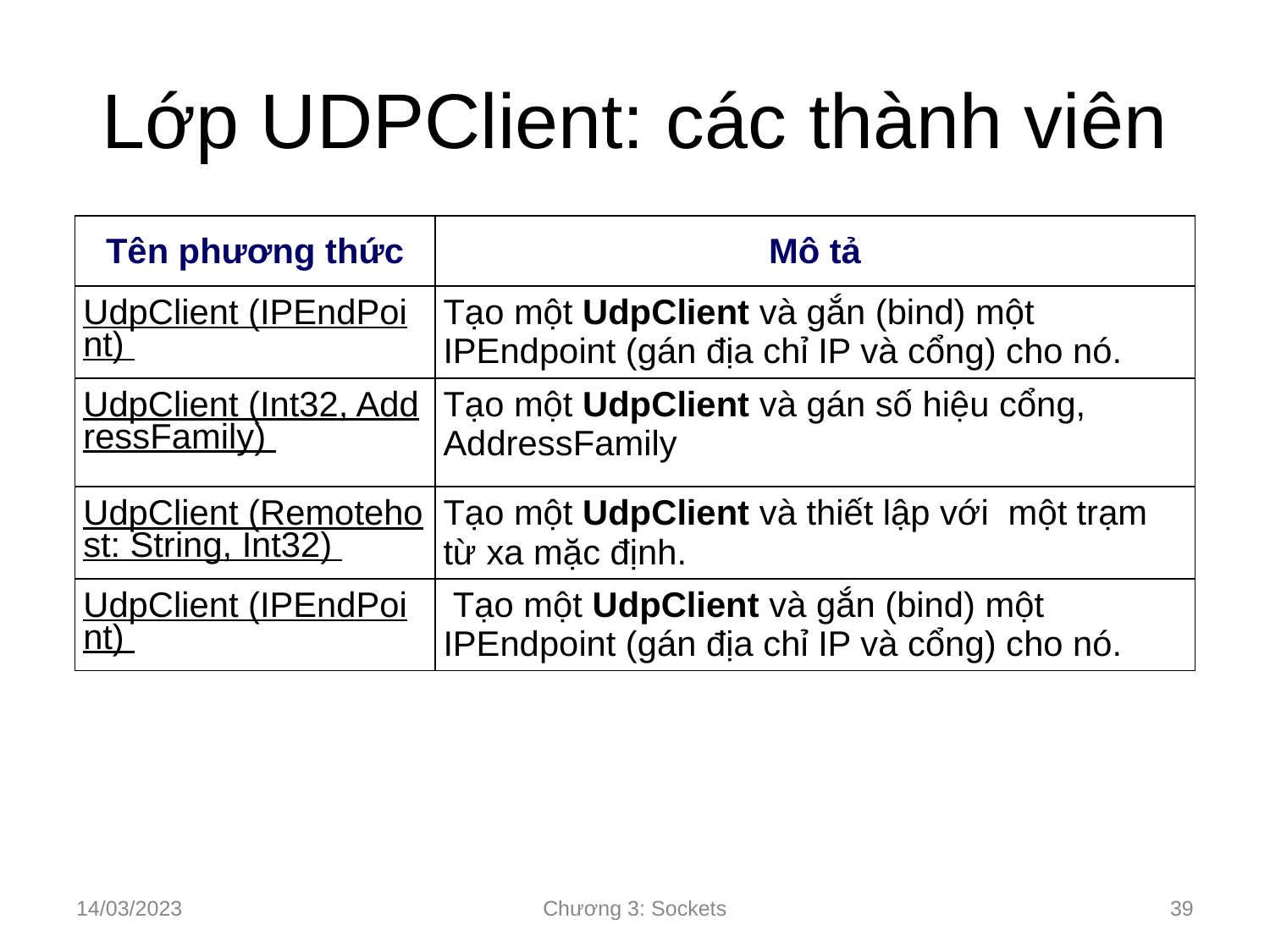

# Lớp UDPClient: các thành viên
| Tên phương thức | Mô tả |
| --- | --- |
| UdpClient (IPEndPoint) | Tạo một UdpClient và gắn (bind) một IPEndpoint (gán địa chỉ IP và cổng) cho nó. |
| UdpClient (Int32, AddressFamily) | Tạo một UdpClient và gán số hiệu cổng, AddressFamily |
| UdpClient (Remotehost: String, Int32) | Tạo một UdpClient và thiết lập với một trạm từ xa mặc định. |
| UdpClient (IPEndPoint) | Tạo một UdpClient và gắn (bind) một IPEndpoint (gán địa chỉ IP và cổng) cho nó. |
14/03/2023
Chương 3: Sockets
39